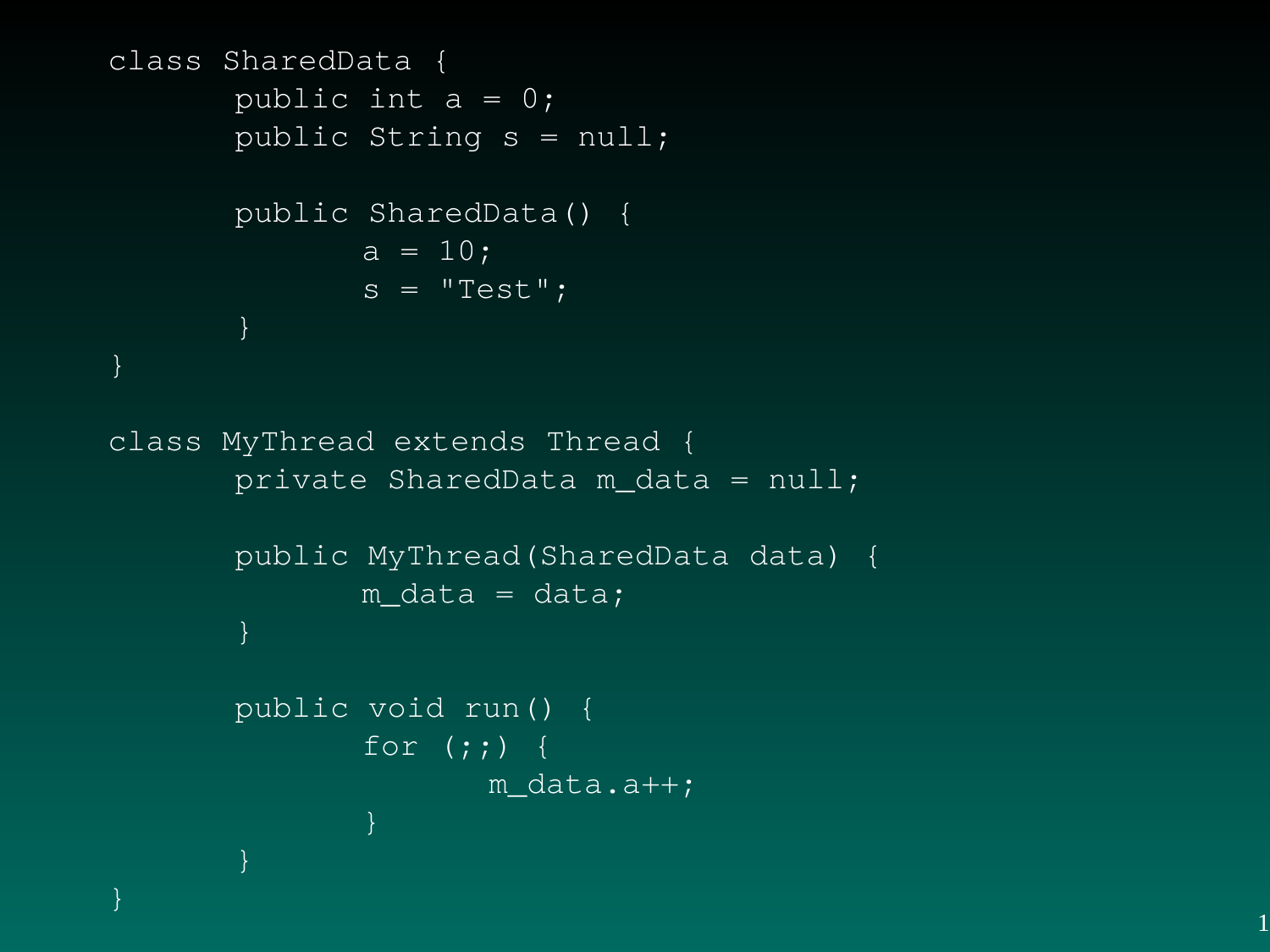

class SharedData {
	public int a = 0;
	public String s = null;

	public SharedData() {
		a = 10;
		s = "Test";
	}
}

class MyThread extends Thread {
	private SharedData m_data = null;

	public MyThread(SharedData data) {
		m_data = data;
	}

	public void run() {
		for (;;) {
			m_data.a++;
		}
	}
}